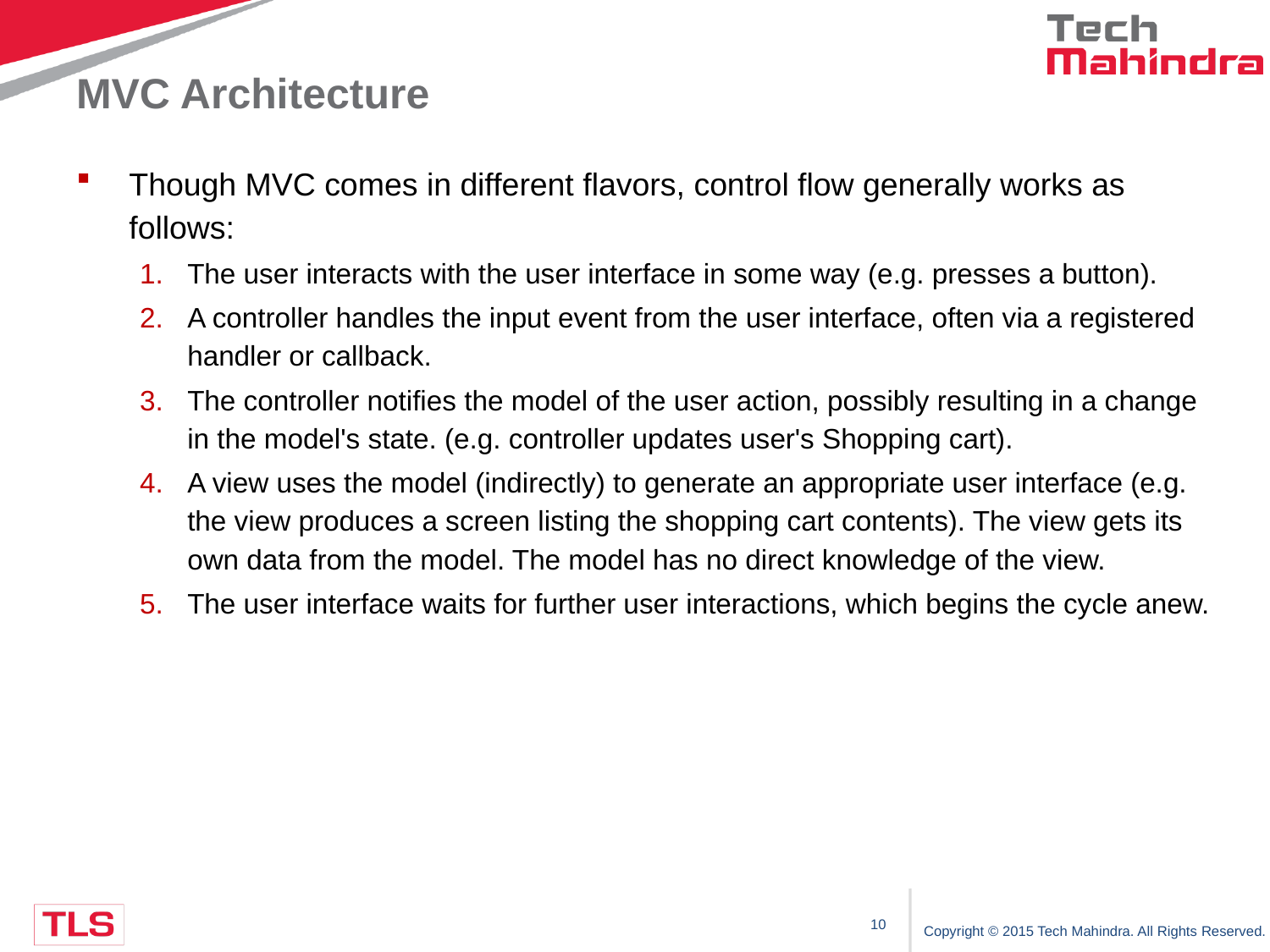

# MVC Architecture
Though MVC comes in different flavors, control flow generally works as follows:
The user interacts with the user interface in some way (e.g. presses a button).
A controller handles the input event from the user interface, often via a registered handler or callback.
The controller notifies the model of the user action, possibly resulting in a change in the model's state. (e.g. controller updates user's Shopping cart).
A view uses the model (indirectly) to generate an appropriate user interface (e.g. the view produces a screen listing the shopping cart contents). The view gets its  own data from the model. The model has no direct knowledge of the view.
The user interface waits for further user interactions, which begins the cycle anew.